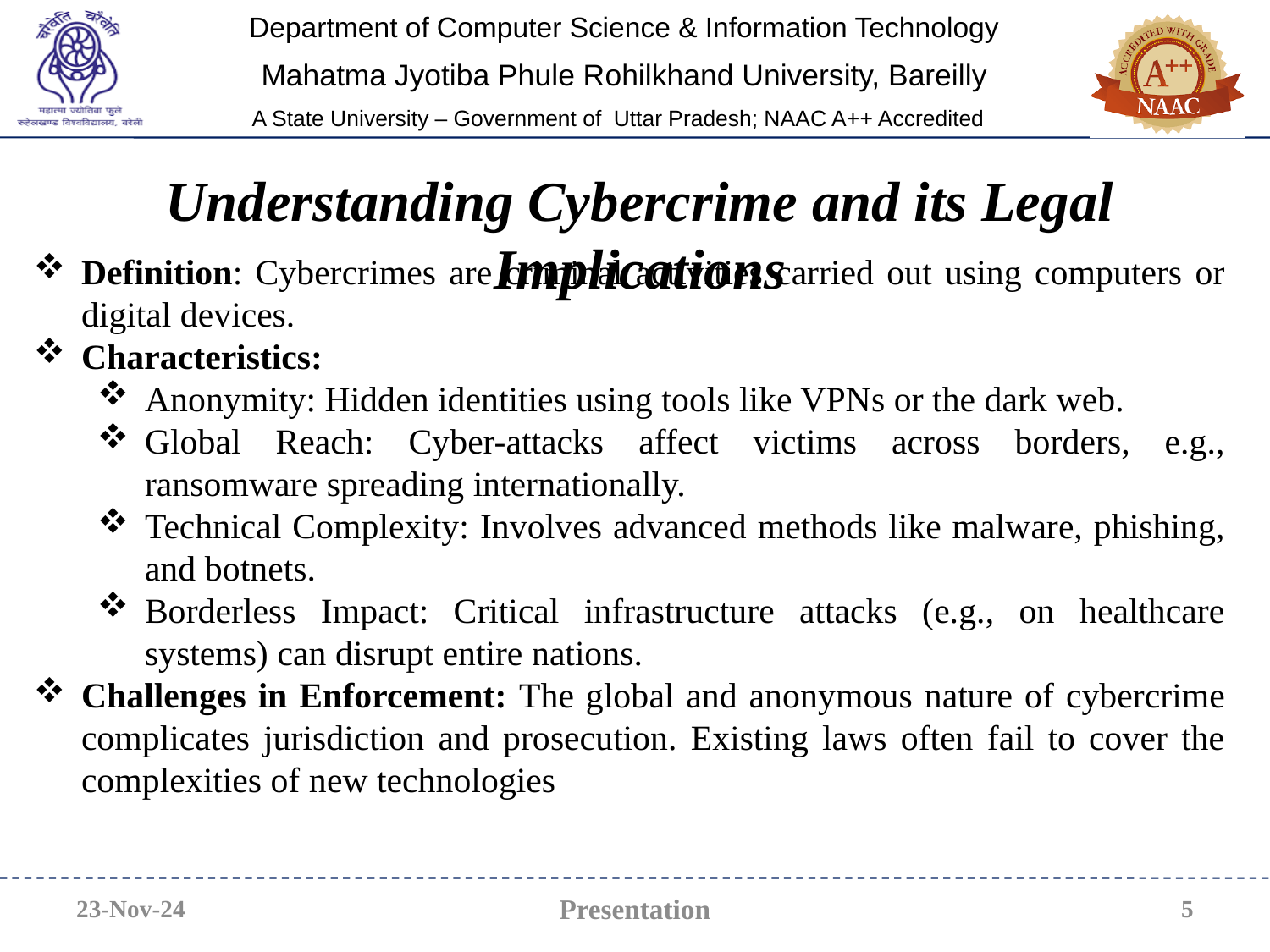

# Understanding Cybercrime and its Legal Implications
Definition: Cybercrimes are criminal activities carried out using computers or digital devices.
Characteristics:
Anonymity: Hidden identities using tools like VPNs or the dark web.
Global Reach: Cyber-attacks affect victims across borders, e.g., ransomware spreading internationally.
Technical Complexity: Involves advanced methods like malware, phishing, and botnets.
Borderless Impact: Critical infrastructure attacks (e.g., on healthcare systems) can disrupt entire nations.
Challenges in Enforcement: The global and anonymous nature of cybercrime complicates jurisdiction and prosecution. Existing laws often fail to cover the complexities of new technologies
23-Nov-24
Presentation
5